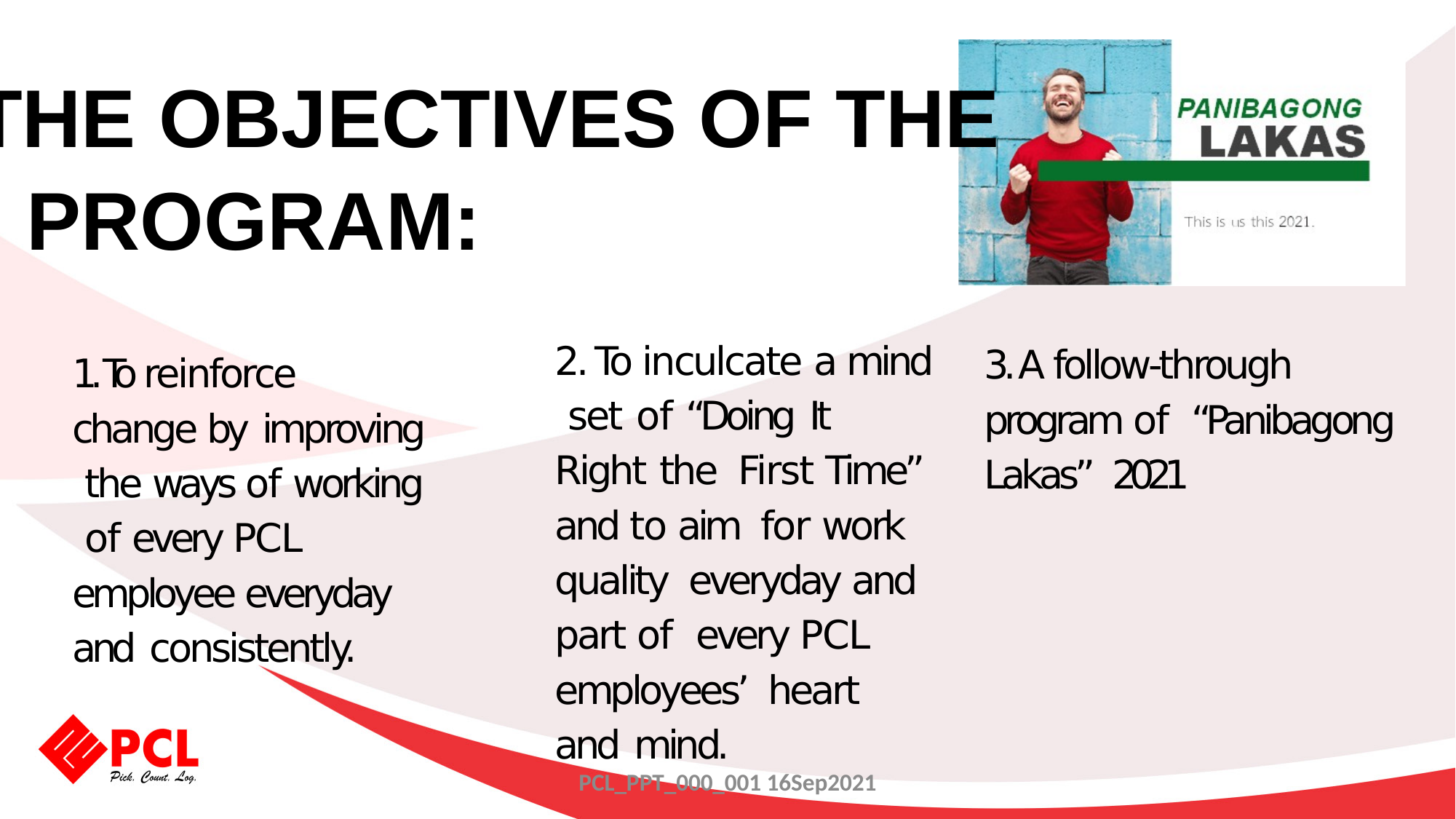

THE OBJECTIVES OF THE
PROGRAM:
2. To inculcate a mind  set of “Doing It Right the  First Time” and to aim  for work quality  everyday and part of  every PCL employees’  heart and mind.
3. A follow-through  program of  “Panibagong Lakas”  2021
1. To reinforce  change by improving  the ways of working  of every PCL  employee everyday  and consistently.
PCL_PPT_000_001 16Sep2021